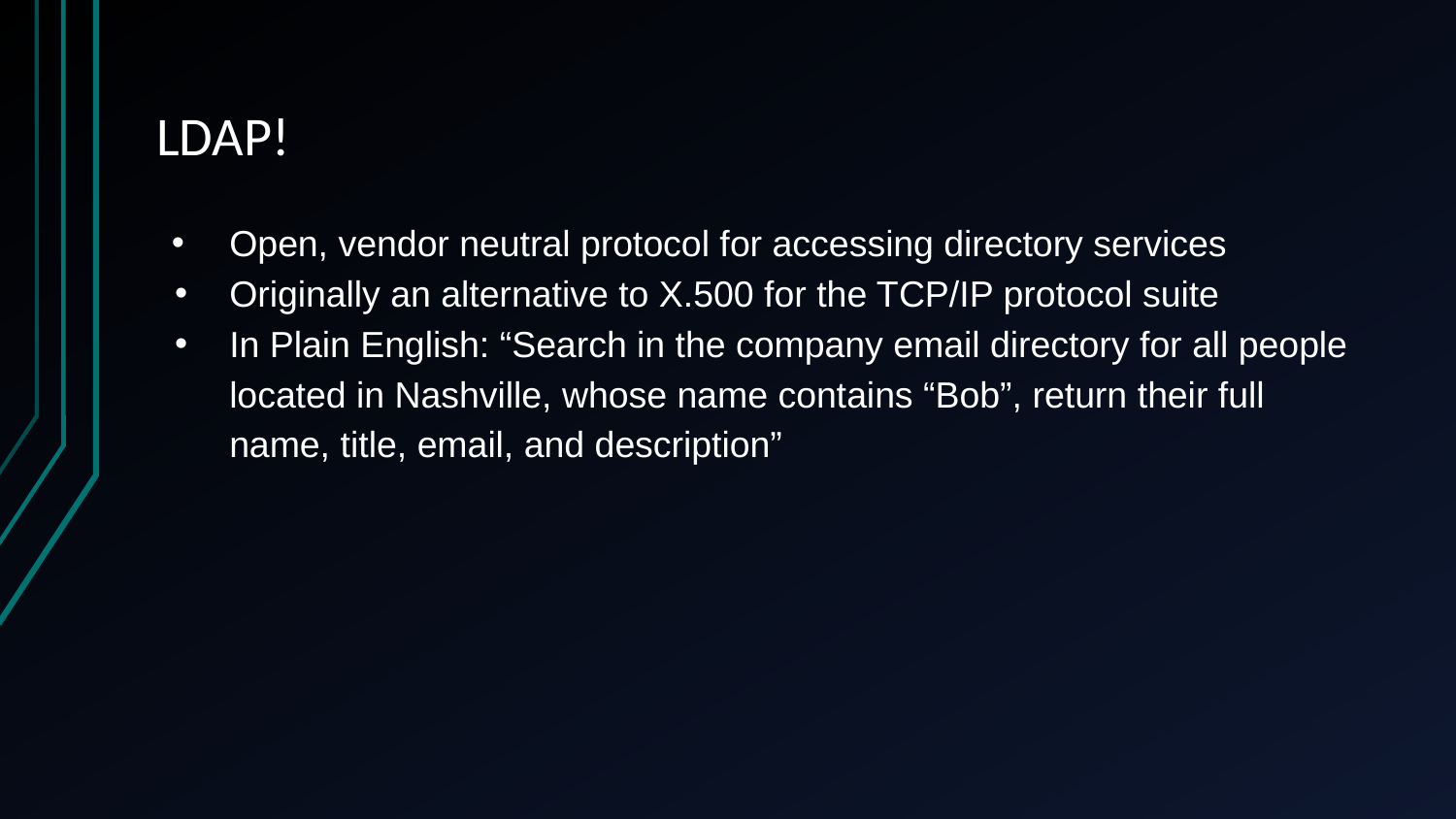

# LDAP!
Open, vendor neutral protocol for accessing directory services
Originally an alternative to X.500 for the TCP/IP protocol suite
In Plain English: “Search in the company email directory for all people located in Nashville, whose name contains “Bob”, return their full name, title, email, and description”